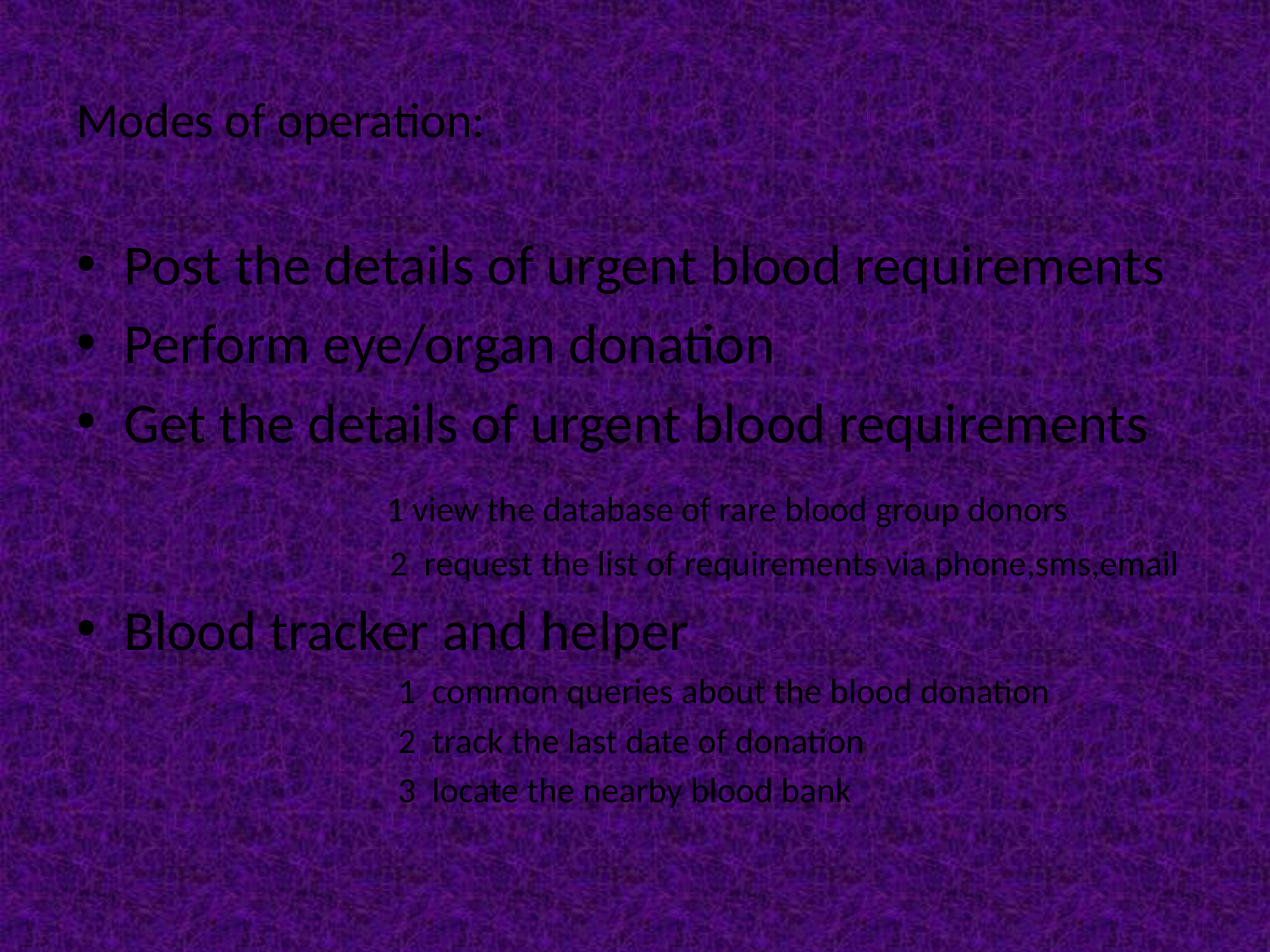

# Modes of operation:
Post the details of urgent blood requirements
Perform eye/organ donation
Get the details of urgent blood requirements
                           1 view the database of rare blood group donors
                                       2  request the list of requirements via phone,sms,email
Blood tracker and helper
                                        1  common queries about the blood donation
                                        2  track the last date of donation
                                        3  locate the nearby blood bank